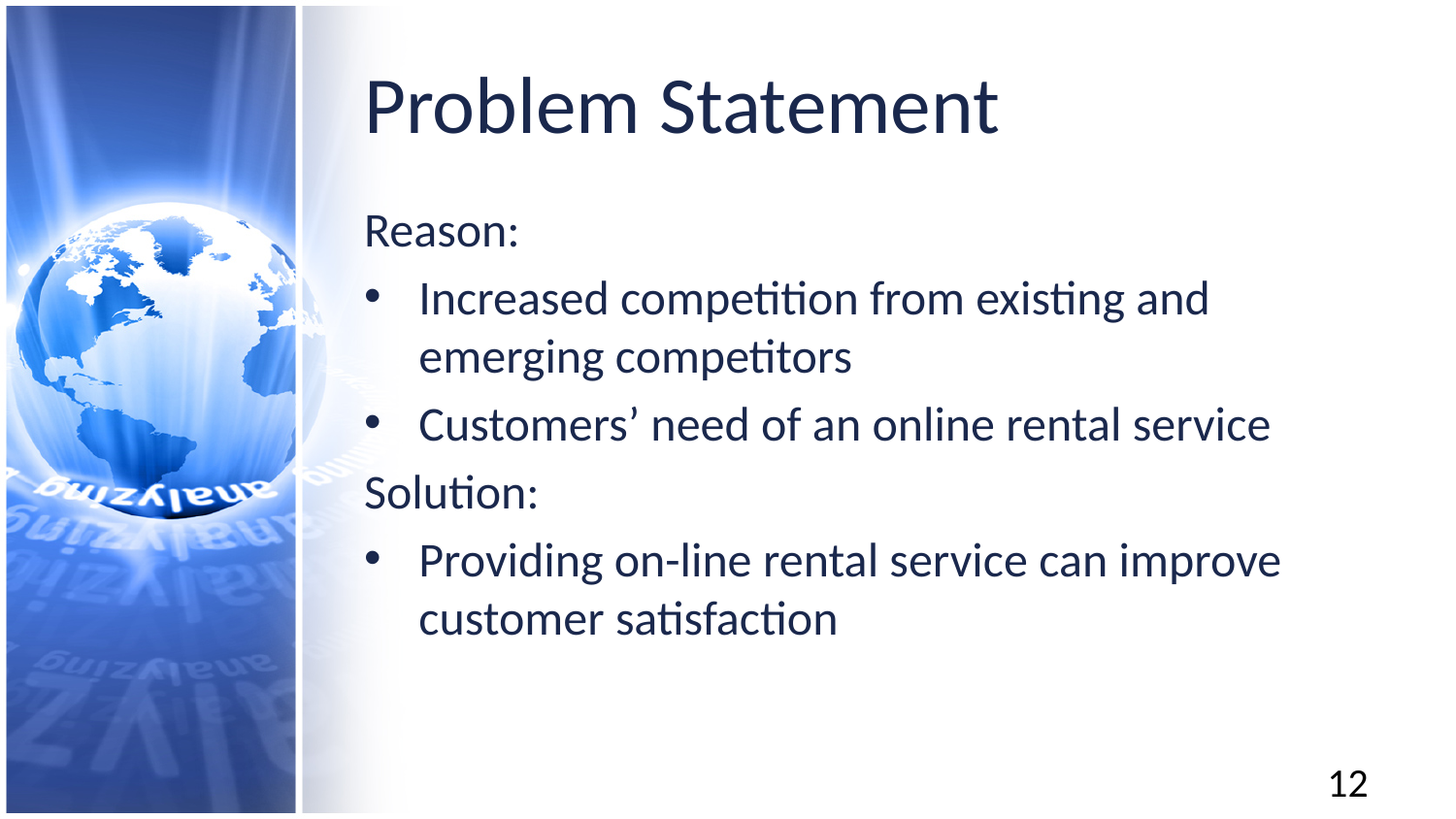

# Problem Statement
Reason:
Increased competition from existing and emerging competitors
Customers’ need of an online rental service
Solution:
Providing on-line rental service can improve customer satisfaction

12